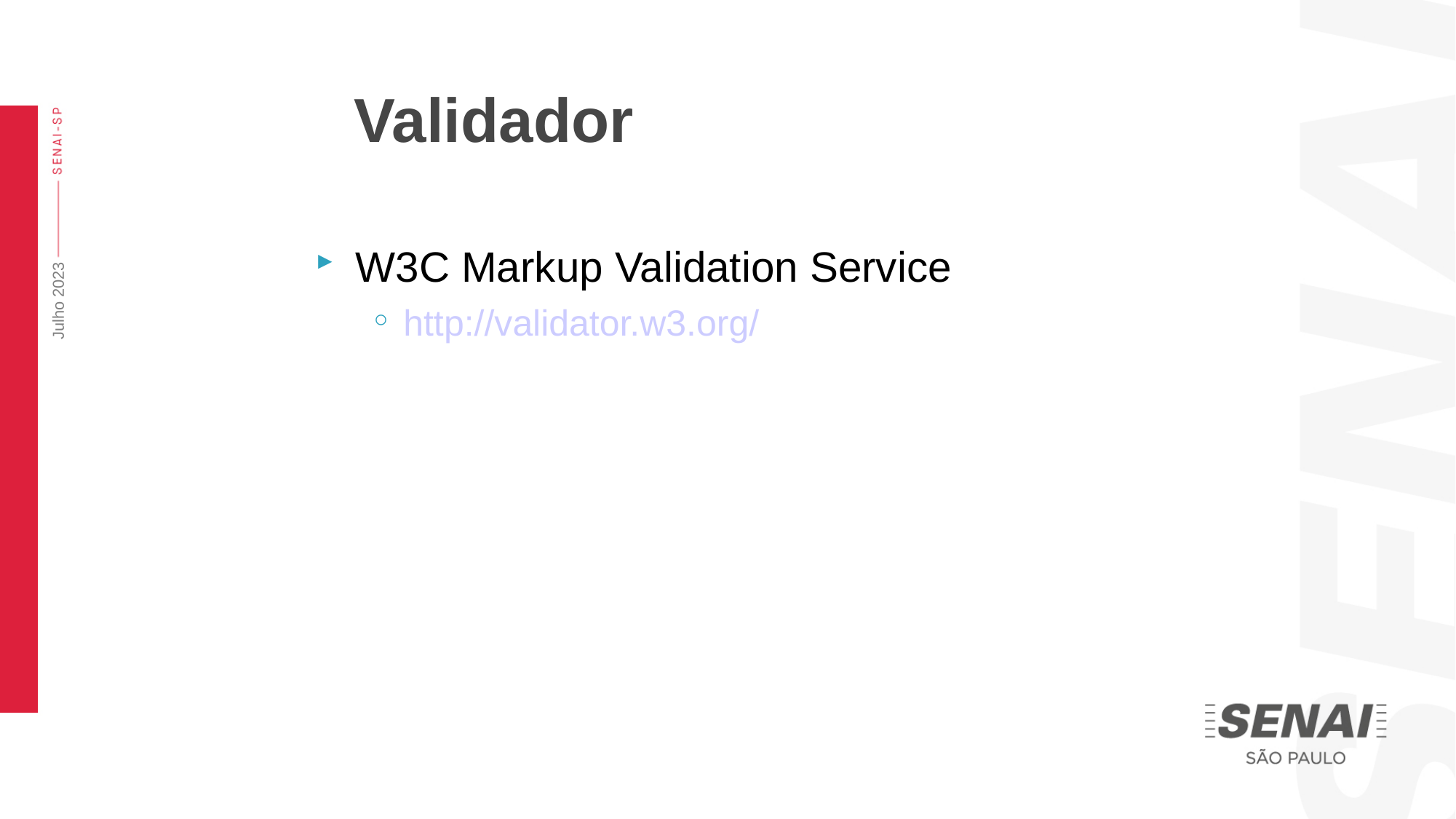

Validador

W3C Markup Validation Service
http://validator.w3.org/

Julho 2023